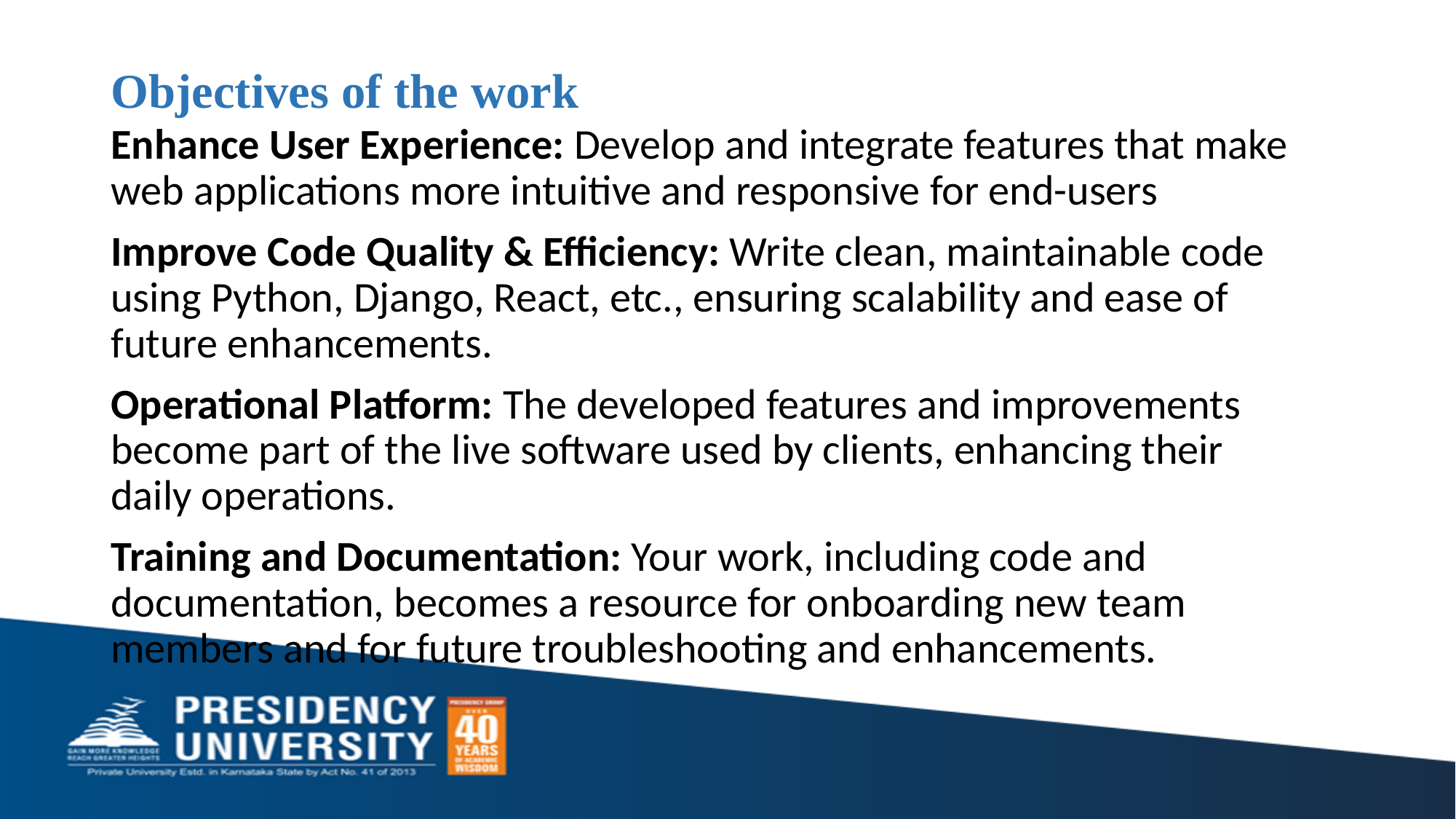

# Objectives of the work
Enhance User Experience: Develop and integrate features that make web applications more intuitive and responsive for end-users
Improve Code Quality & Efficiency: Write clean, maintainable code using Python, Django, React, etc., ensuring scalability and ease of future enhancements.
Operational Platform: The developed features and improvements become part of the live software used by clients, enhancing their daily operations.
Training and Documentation: Your work, including code and documentation, becomes a resource for onboarding new team members and for future troubleshooting and enhancements.
12